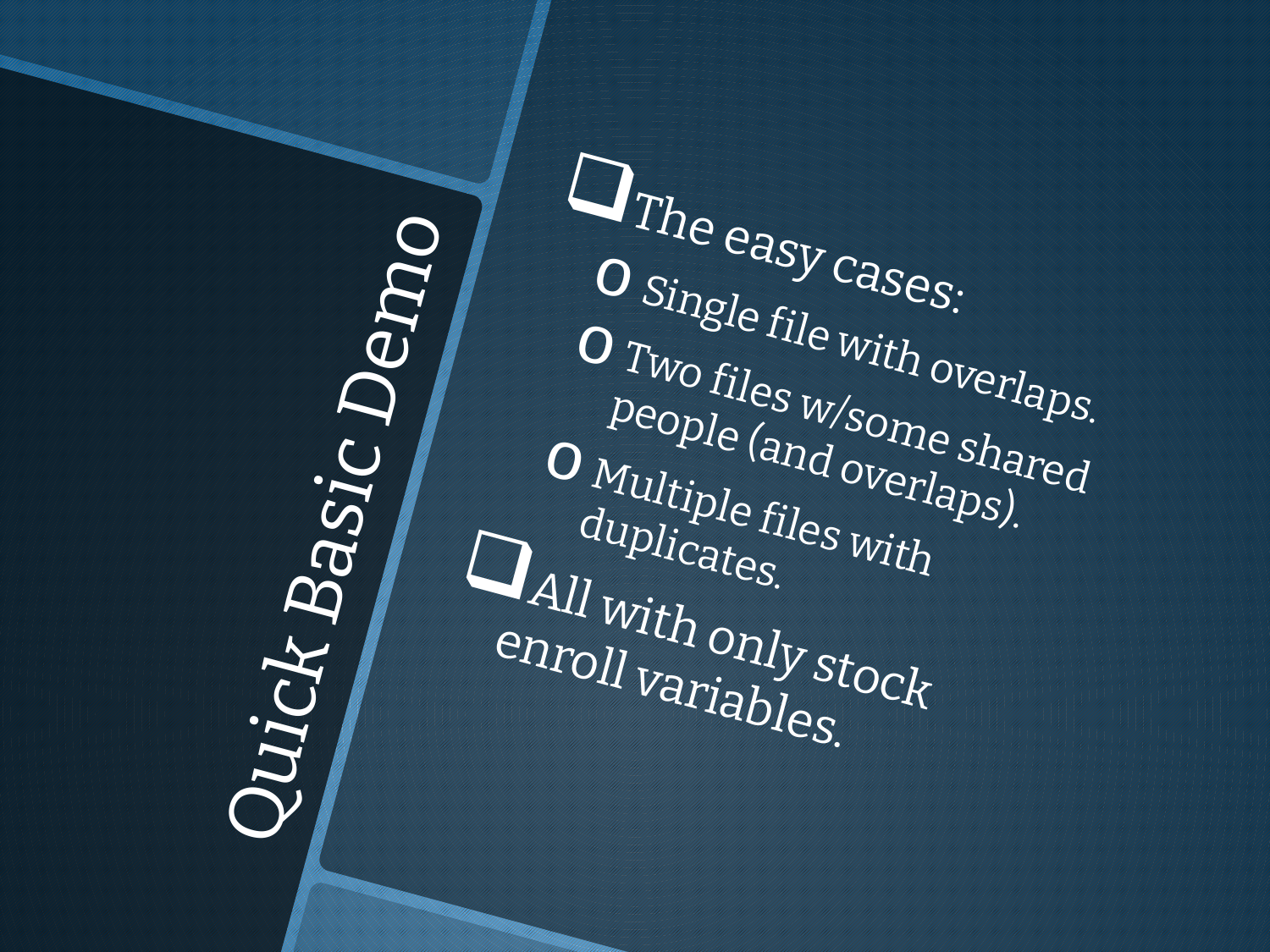

The easy cases:
Single file with overlaps.
Two files w/some shared people (and overlaps).
Multiple files with duplicates.
All with only stock enroll variables.
# Quick Basic Demo